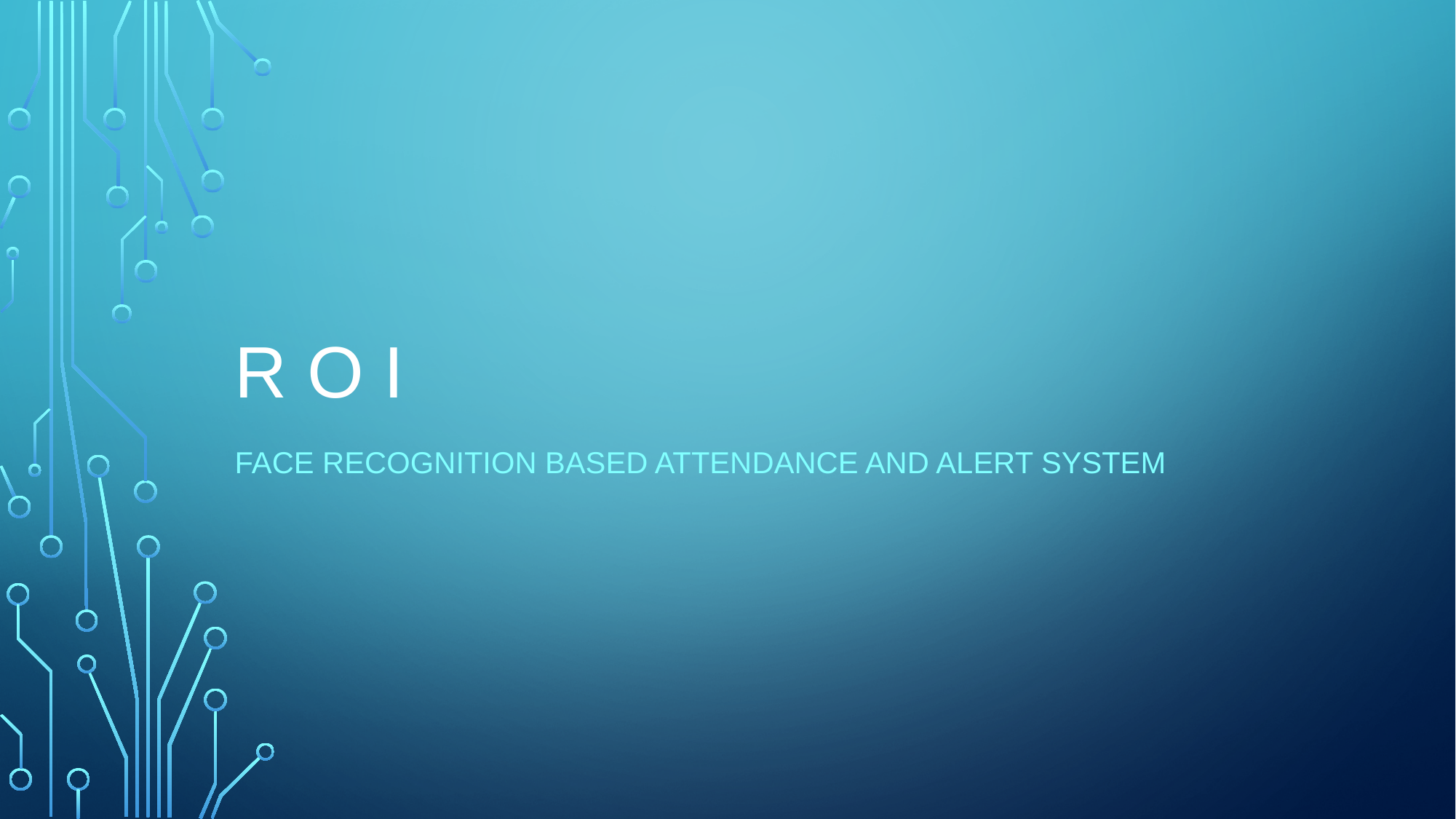

# R O I
Face recognition based attendance and alert system